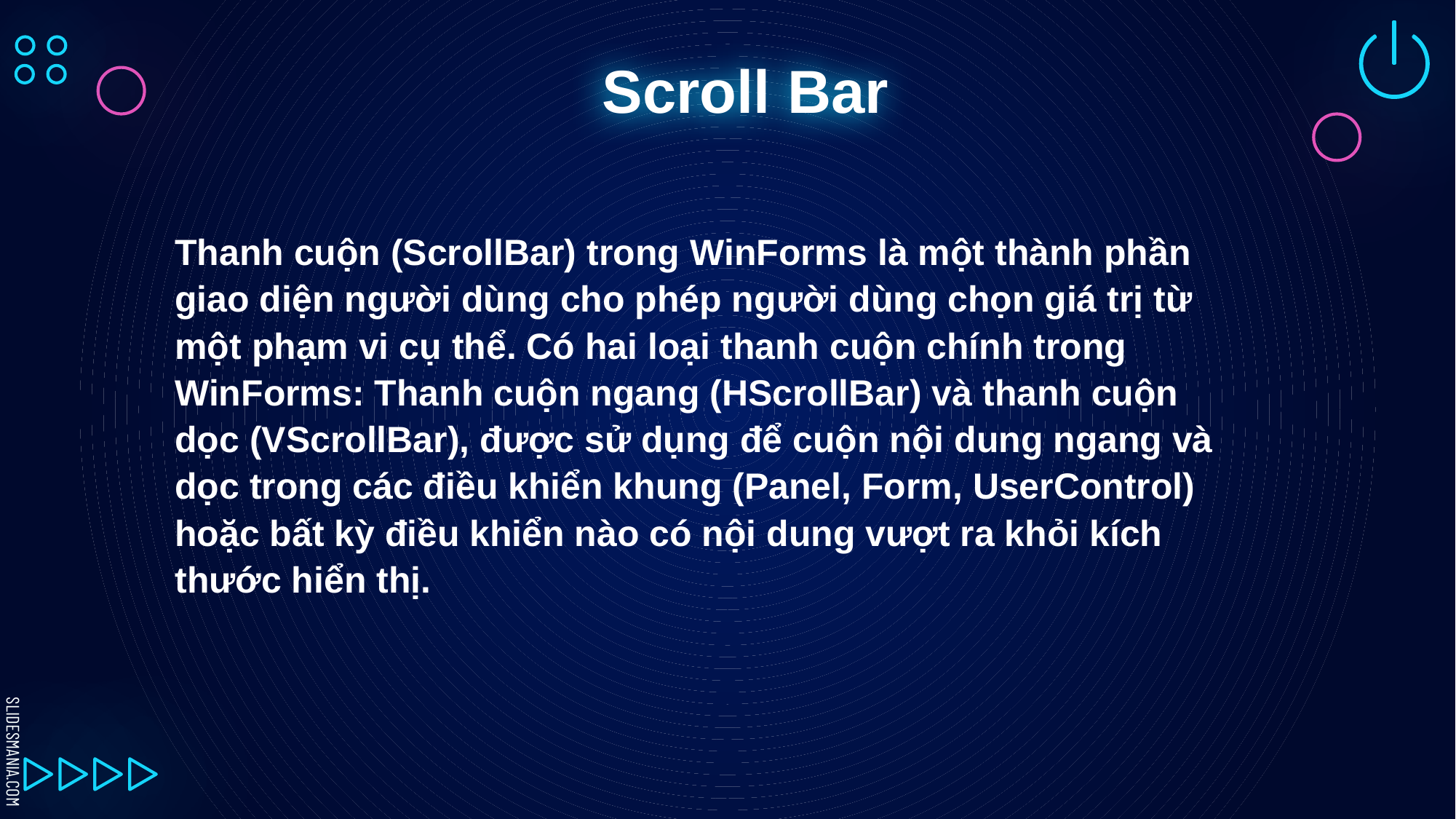

# Scroll Bar
Thanh cuộn (ScrollBar) trong WinForms là một thành phần giao diện người dùng cho phép người dùng chọn giá trị từ một phạm vi cụ thể. Có hai loại thanh cuộn chính trong WinForms: Thanh cuộn ngang (HScrollBar) và thanh cuộn dọc (VScrollBar), được sử dụng để cuộn nội dung ngang và dọc trong các điều khiển khung (Panel, Form, UserControl) hoặc bất kỳ điều khiển nào có nội dung vượt ra khỏi kích thước hiển thị.